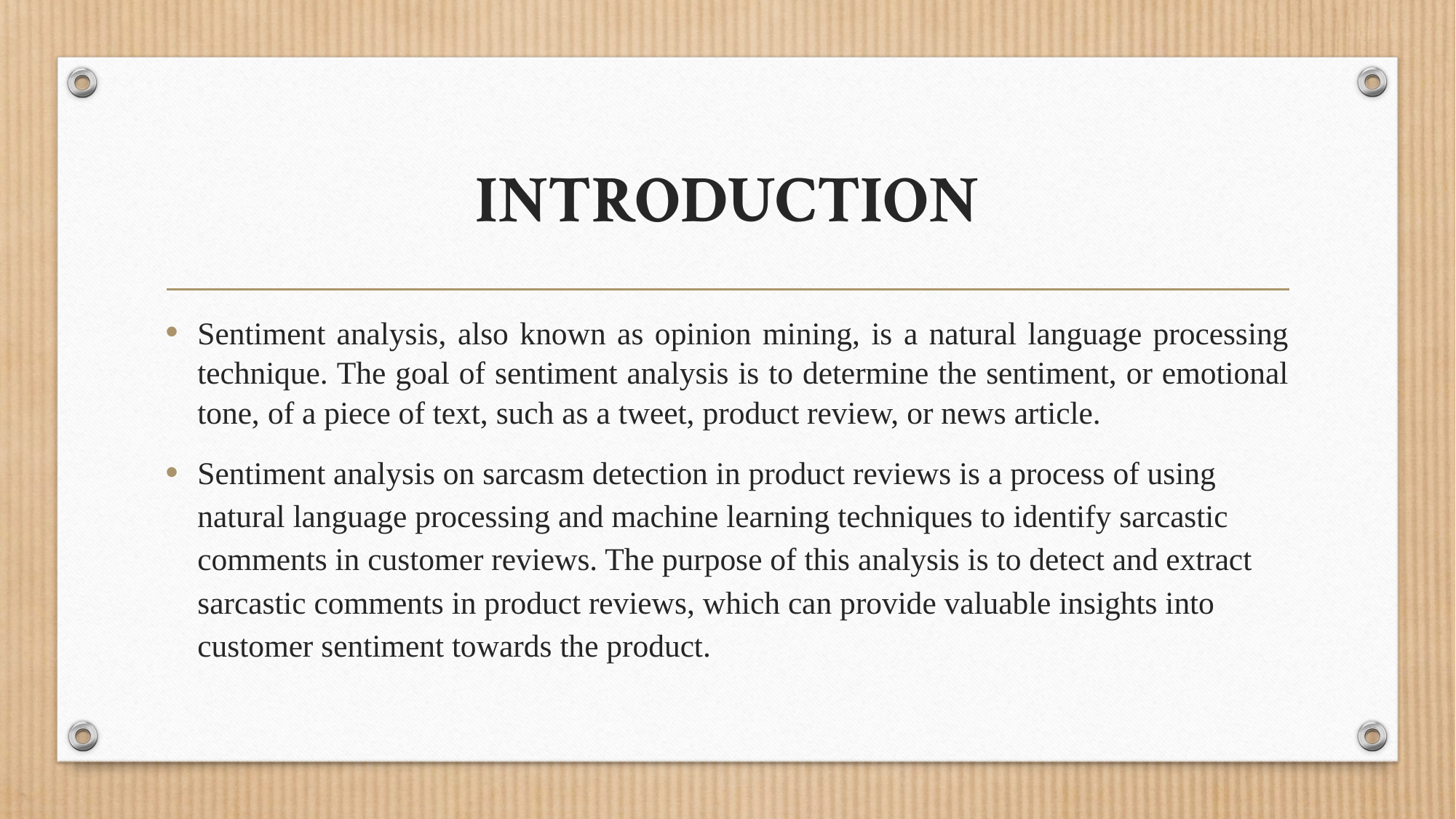

# INTRODUCTION
Sentiment analysis, also known as opinion mining, is a natural language processing technique. The goal of sentiment analysis is to determine the sentiment, or emotional tone, of a piece of text, such as a tweet, product review, or news article.
Sentiment analysis on sarcasm detection in product reviews is a process of using natural language processing and machine learning techniques to identify sarcastic comments in customer reviews. The purpose of this analysis is to detect and extract sarcastic comments in product reviews, which can provide valuable insights into customer sentiment towards the product.